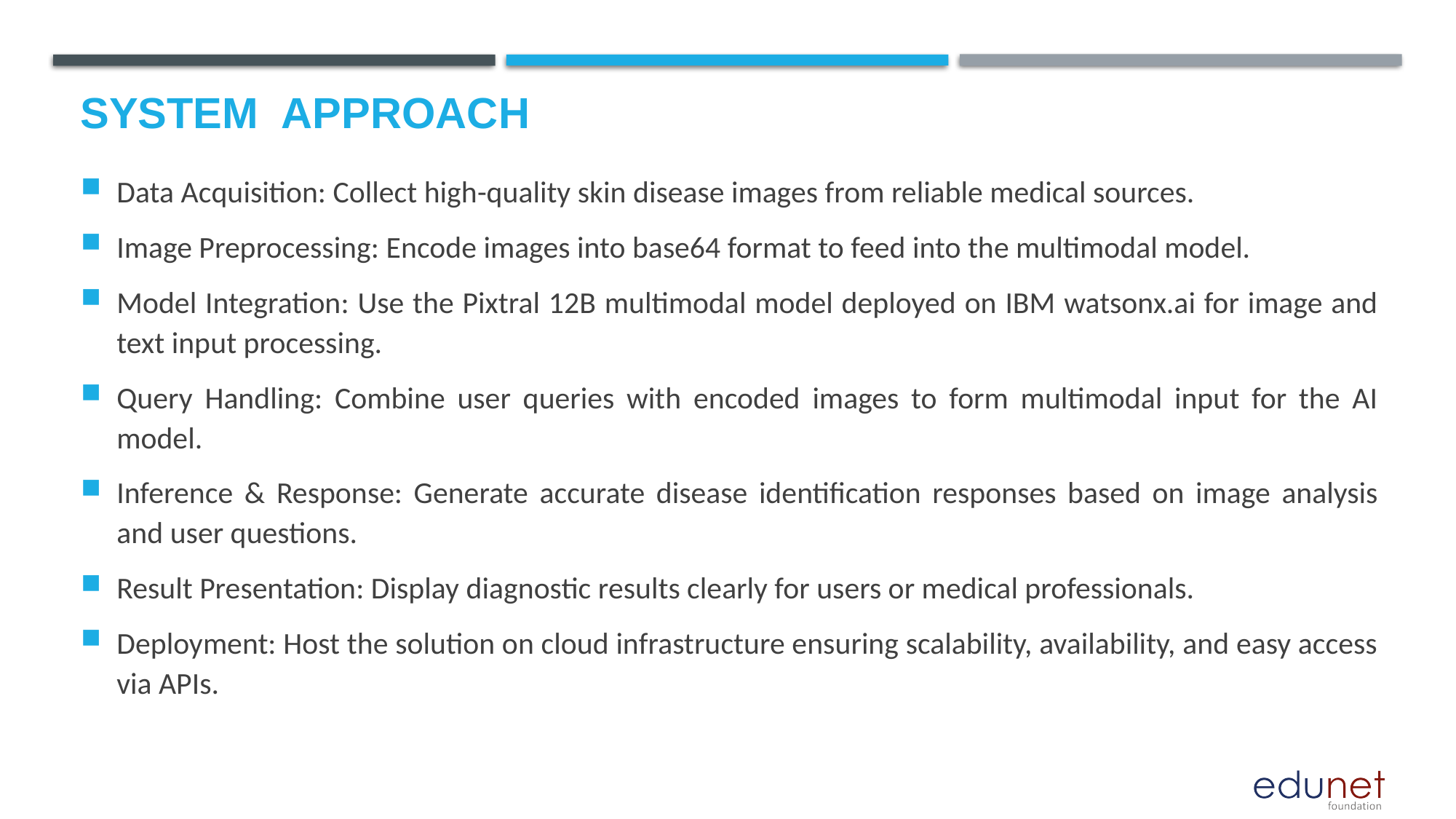

# System  Approach
Data Acquisition: Collect high-quality skin disease images from reliable medical sources.
Image Preprocessing: Encode images into base64 format to feed into the multimodal model.
Model Integration: Use the Pixtral 12B multimodal model deployed on IBM watsonx.ai for image and text input processing.
Query Handling: Combine user queries with encoded images to form multimodal input for the AI model.
Inference & Response: Generate accurate disease identification responses based on image analysis and user questions.
Result Presentation: Display diagnostic results clearly for users or medical professionals.
Deployment: Host the solution on cloud infrastructure ensuring scalability, availability, and easy access via APIs.